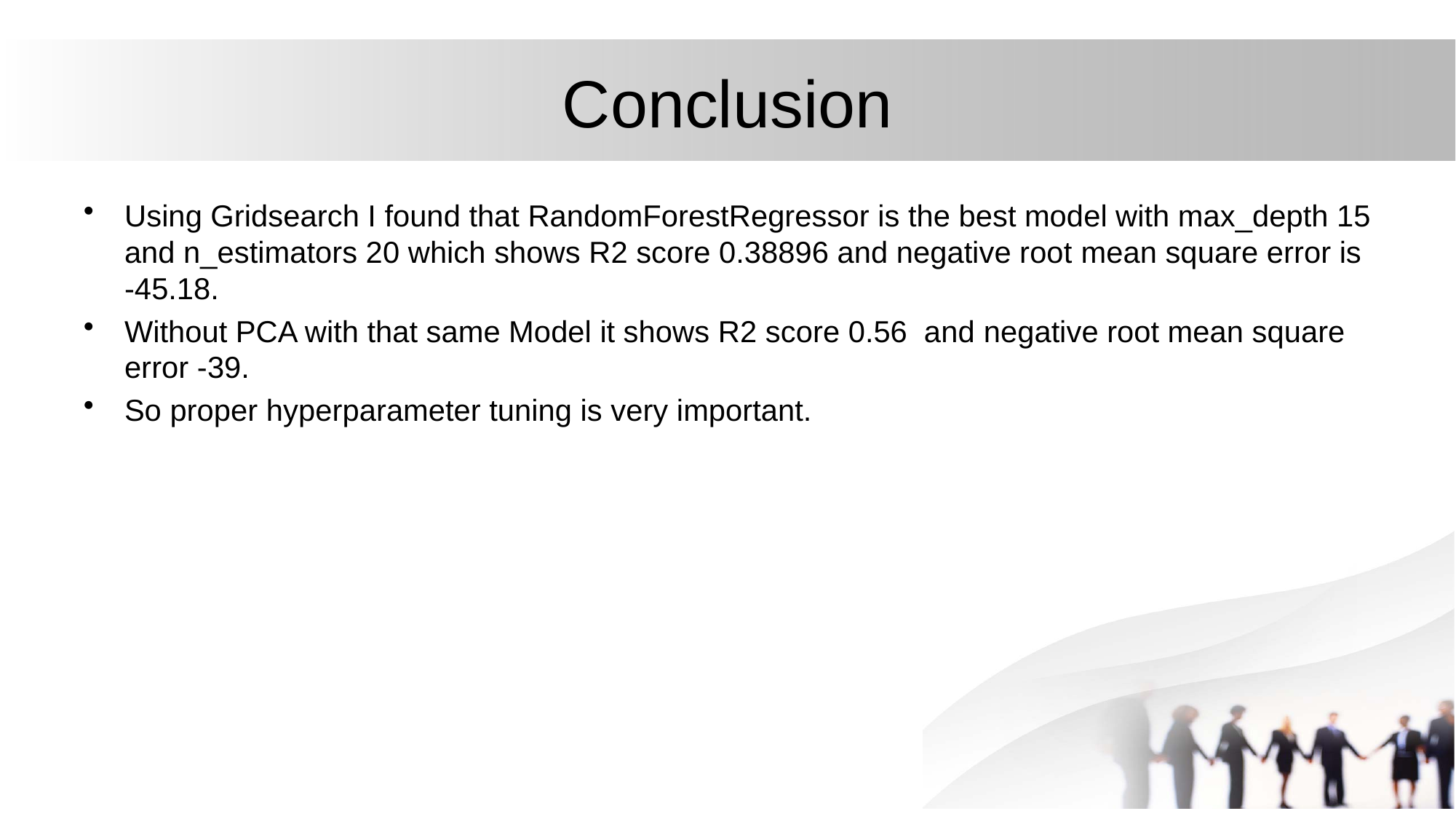

# Conclusion
Using Gridsearch I found that RandomForestRegressor is the best model with max_depth 15 and n_estimators 20 which shows R2 score 0.38896 and negative root mean square error is -45.18.
Without PCA with that same Model it shows R2 score 0.56  and negative root mean square error -39.
So proper hyperparameter tuning is very important.